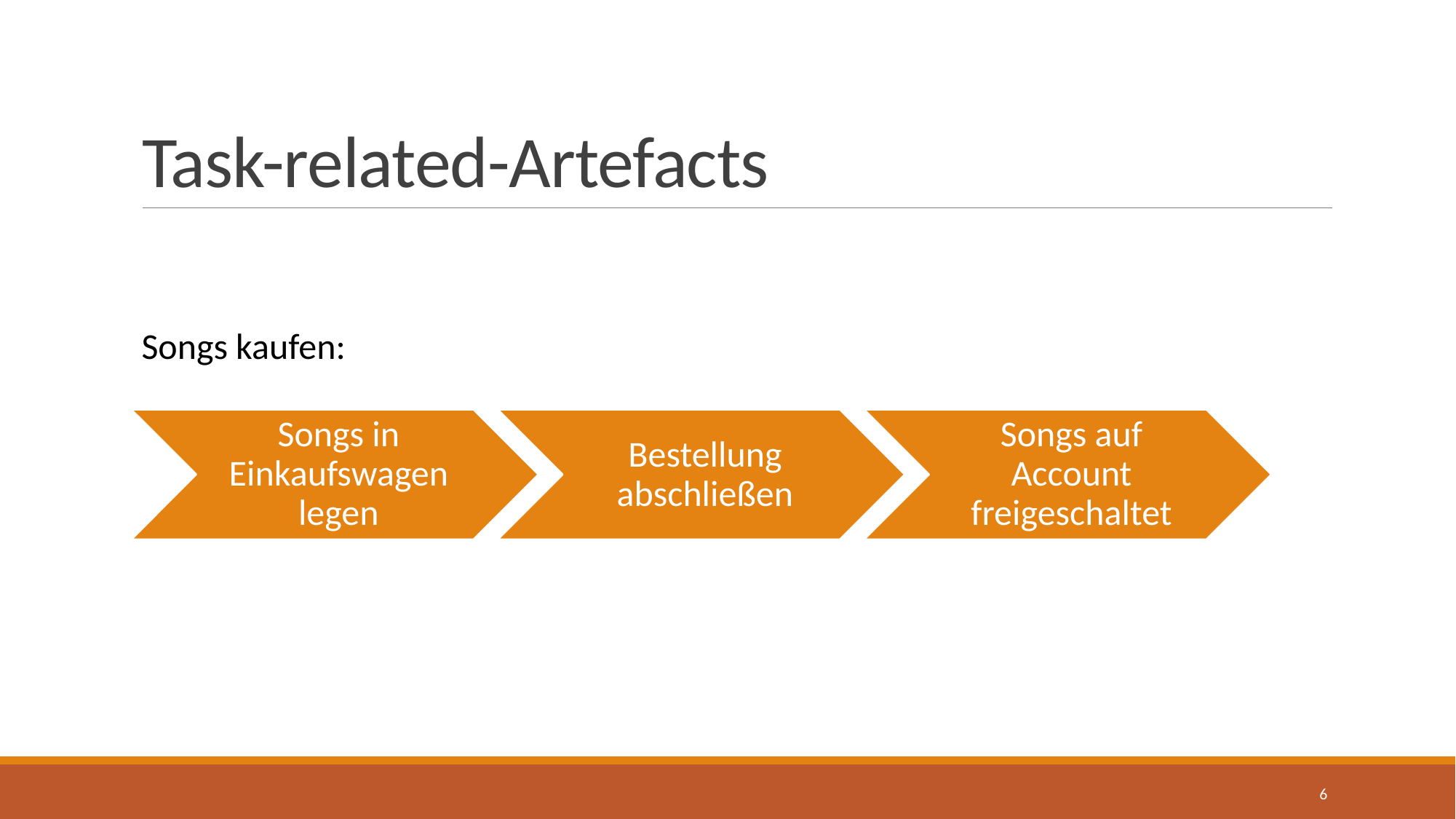

# Task-related-Artefacts

Songs kaufen:
Songs in Einkaufswagen legen
Bestellung abschließen
Songs auf Account freigeschaltet
6